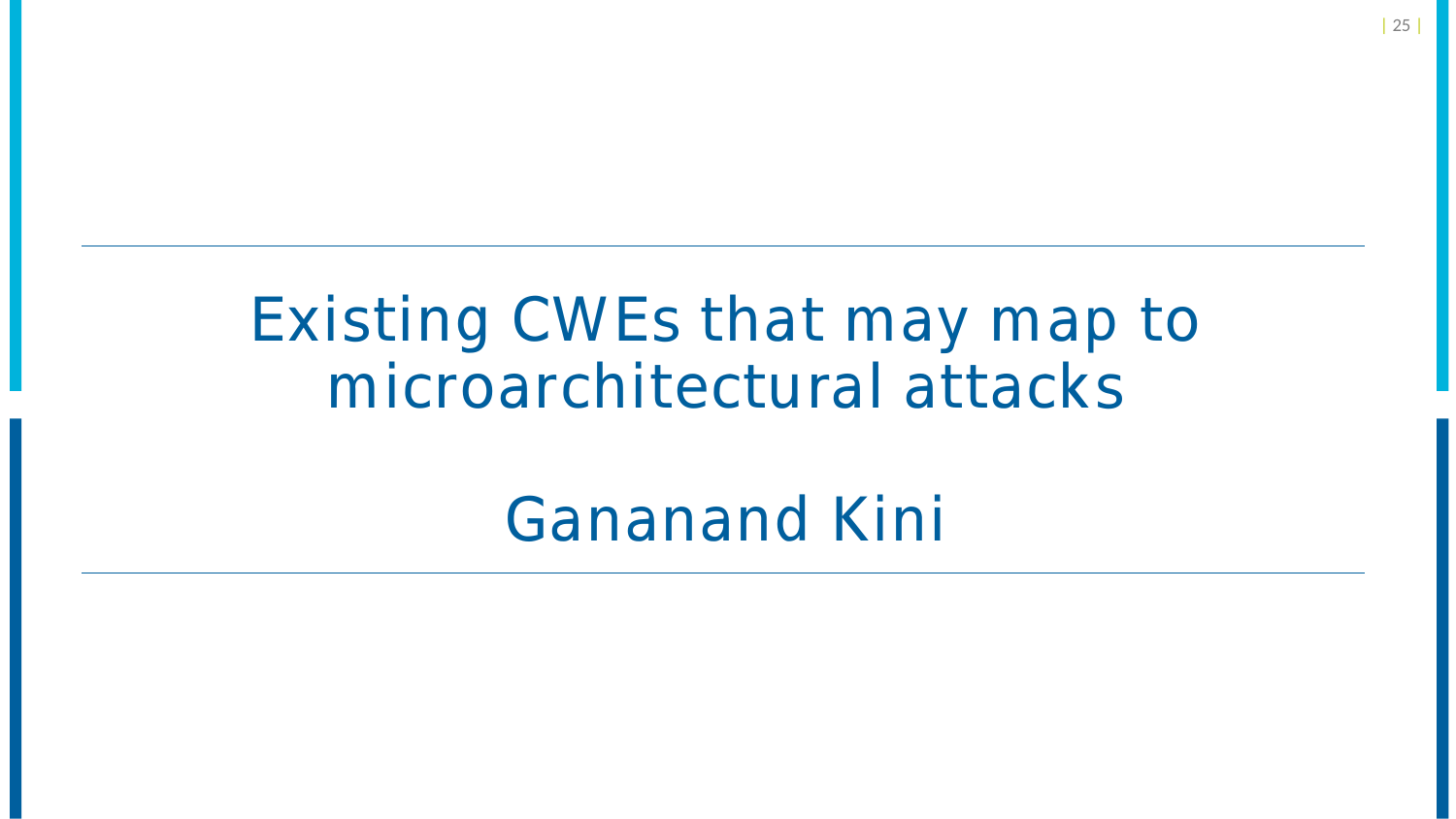

| 25 |
# Existing CWEs that may map to microarchitectural attacks Gananand Kini